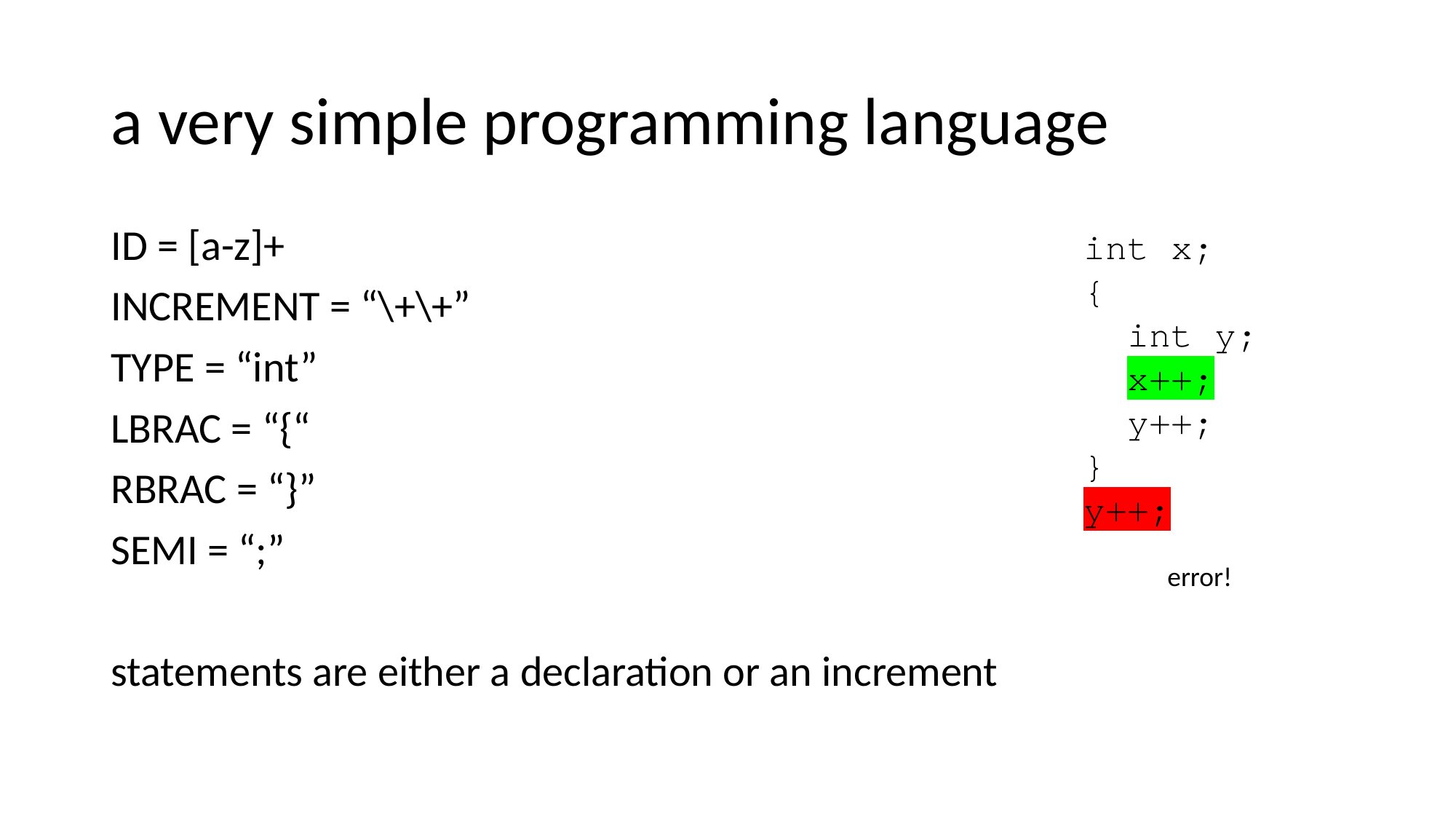

# a very simple programming language
ID = [a-z]+
INCREMENT = “\+\+”
TYPE = “int”
LBRAC = “{“
RBRAC = “}”
SEMI = “;”

statements are either a declaration or an increment

int x;
{
  int y;
  x++;
  y++;
}
y++;
error!